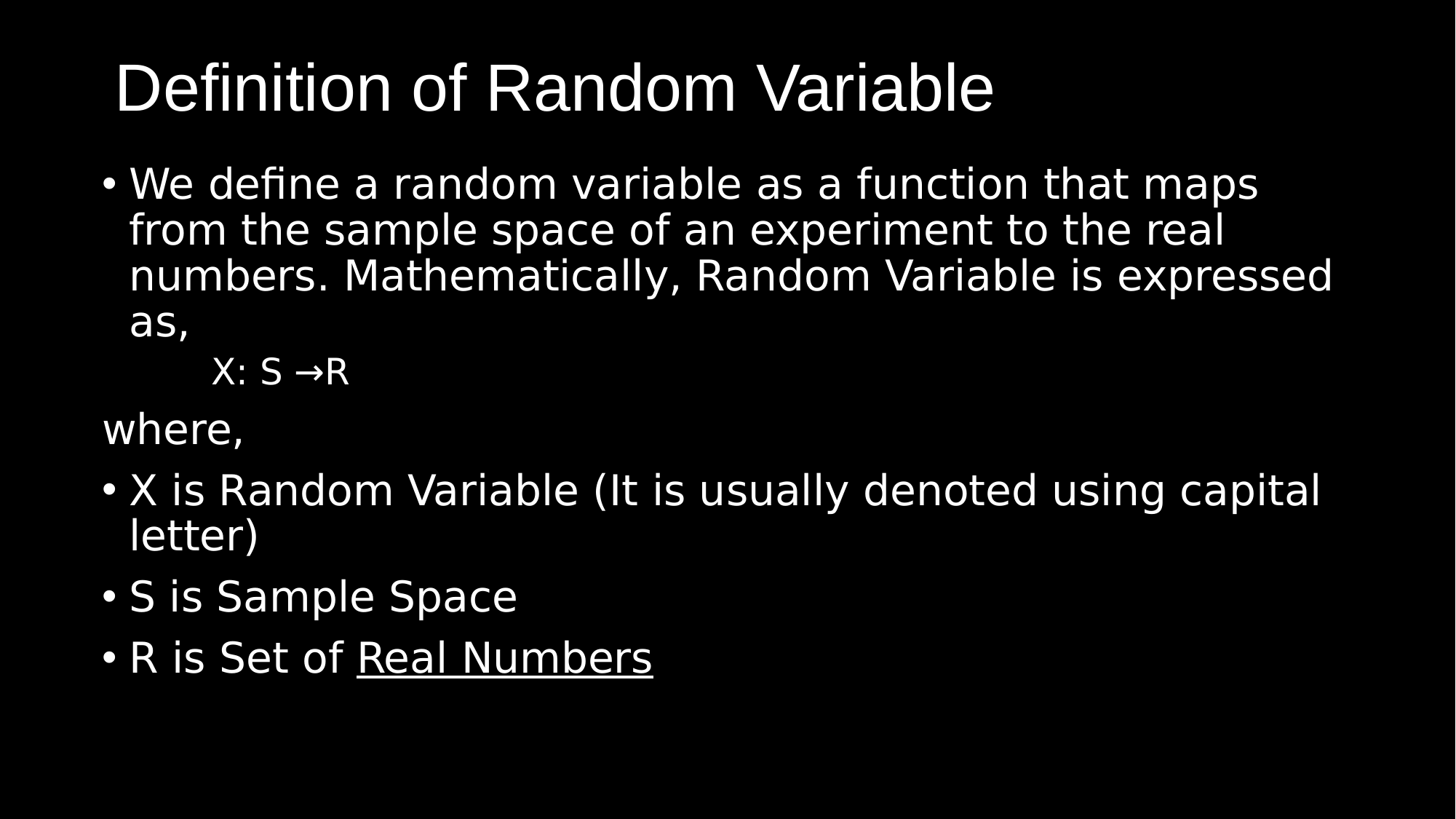

# Definition of Random Variable
We define a random variable as a function that maps from the sample space of an experiment to the real numbers. Mathematically, Random Variable is expressed as,
X: S →R
where,
X is Random Variable (It is usually denoted using capital letter)
S is Sample Space
R is Set of Real Numbers